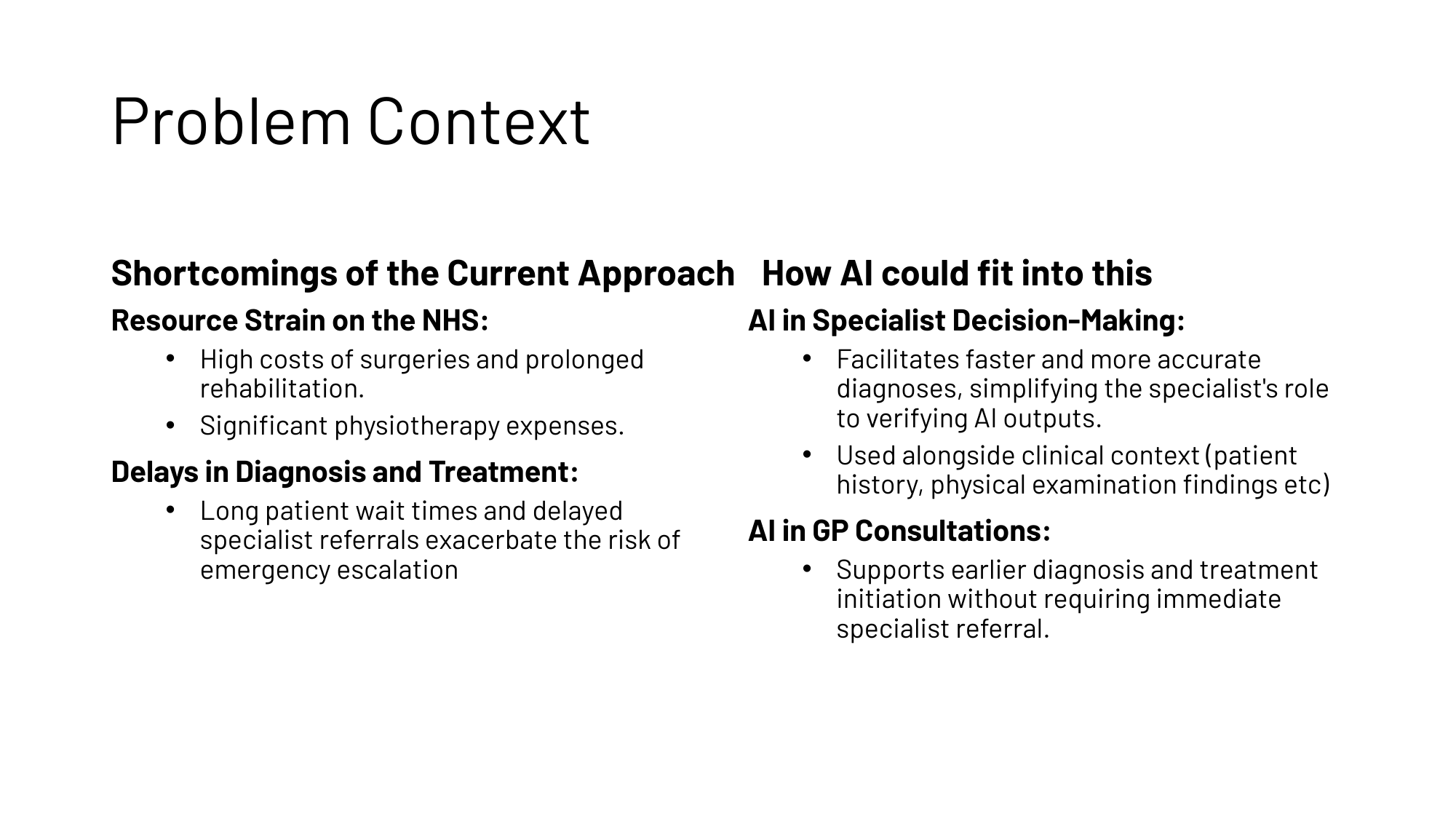

# Problem Context
Shortcomings of the Current Approach
How AI could fit into this
Resource Strain on the NHS:
High costs of surgeries and prolonged rehabilitation.
Significant physiotherapy expenses.
Delays in Diagnosis and Treatment:
Long patient wait times and delayed specialist referrals exacerbate the risk of emergency escalation

AI in Specialist Decision-Making:
Facilitates faster and more accurate diagnoses, simplifying the specialist's role to verifying AI outputs.
Used alongside clinical context (patient history, physical examination findings etc)
AI in GP Consultations:
Supports earlier diagnosis and treatment initiation without requiring immediate specialist referral.